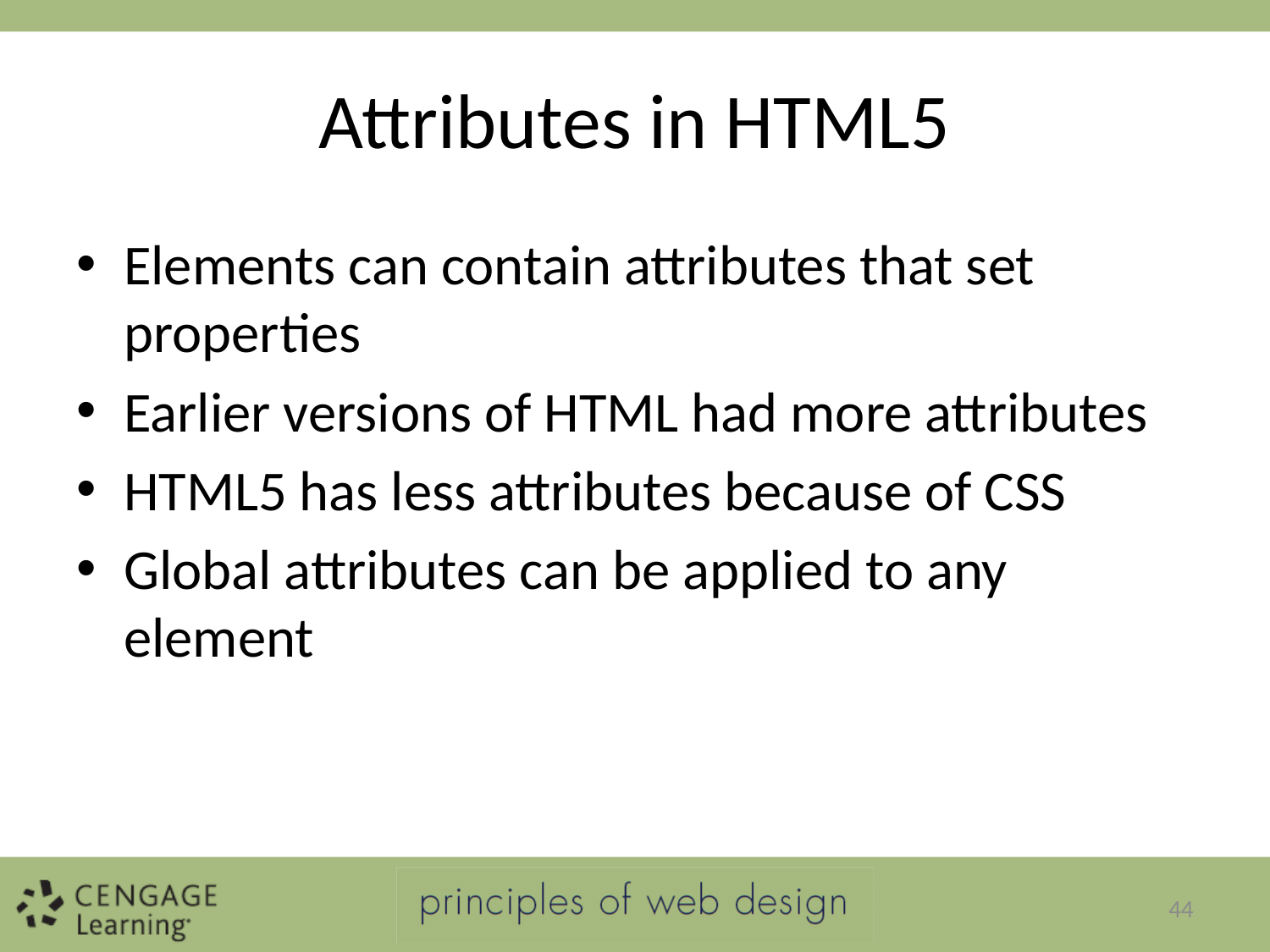

# Attributes in HTML5
Elements can contain attributes that set properties
Earlier versions of HTML had more attributes
HTML5 has less attributes because of CSS
Global attributes can be applied to any element

44